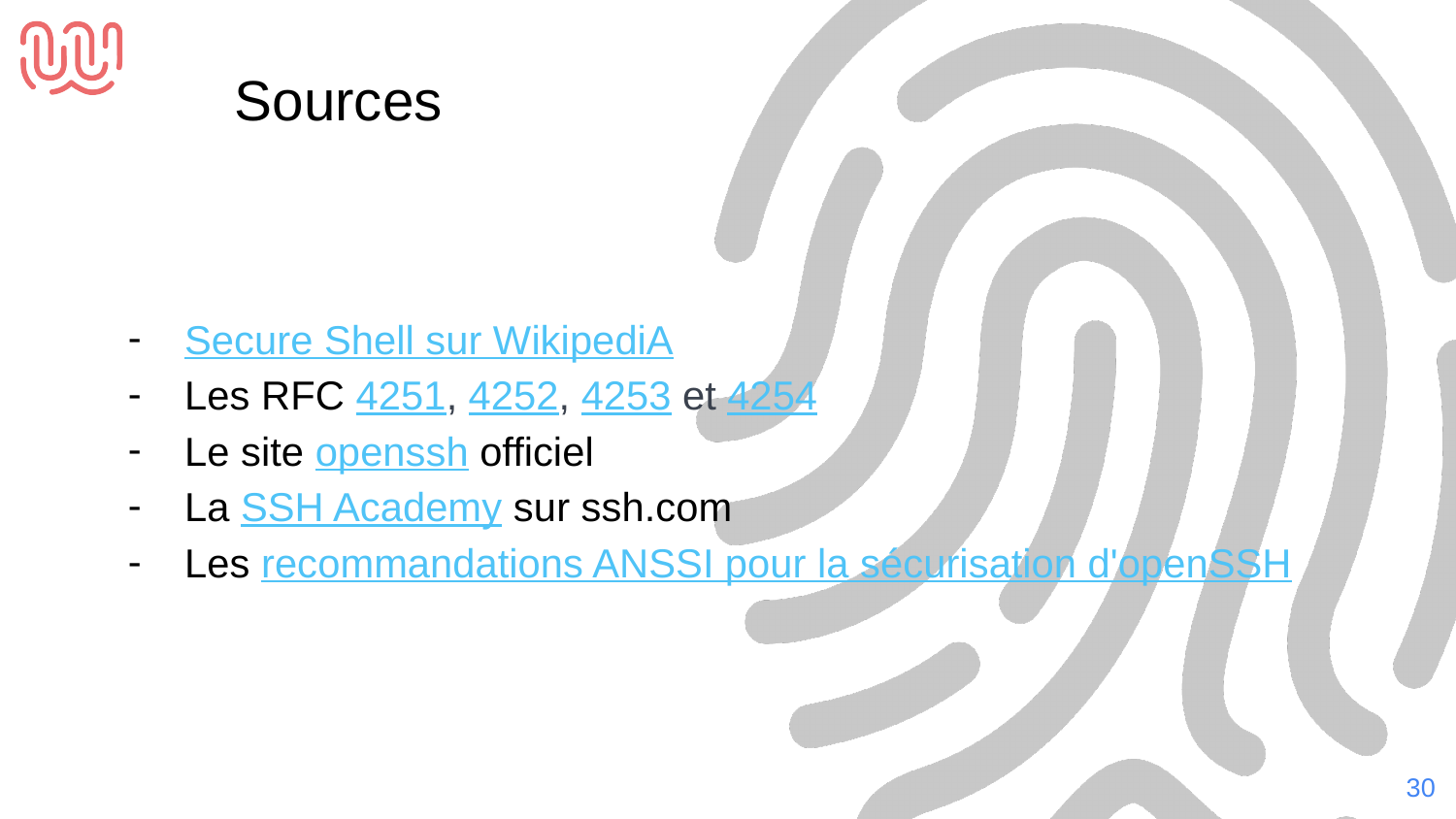

Sources
Secure Shell sur WikipediA
Les RFC 4251, 4252, 4253 et 4254
Le site openssh officiel
La SSH Academy sur ssh.com
Les recommandations ANSSI pour la sécurisation d'openSSH
30